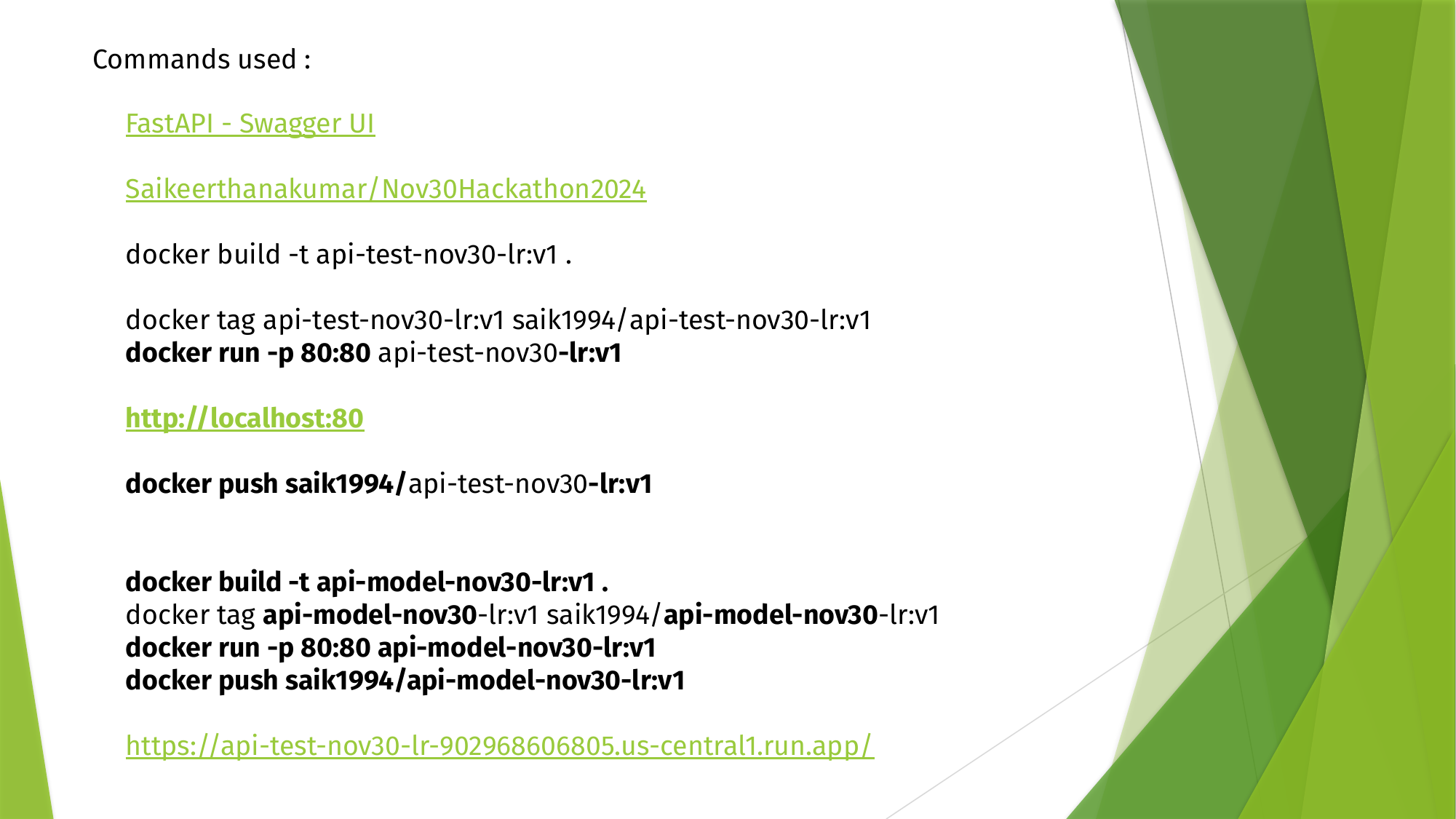

Commands used :
FastAPI - Swagger UI

Saikeerthanakumar/Nov30Hackathon2024

docker build -t api-test-nov30-lr:v1 .

docker tag api-test-nov30-lr:v1 saik1994/api-test-nov30-lr:v1
docker run -p 80:80 api-test-nov30-lr:v1

http://localhost:80

docker push saik1994/api-test-nov30-lr:v1

docker build -t api-model-nov30-lr:v1 .
docker tag api-model-nov30-lr:v1 saik1994/api-model-nov30-lr:v1
docker run -p 80:80 api-model-nov30-lr:v1
docker push saik1994/api-model-nov30-lr:v1

https://api-test-nov30-lr-902968606805.us-central1.run.app/